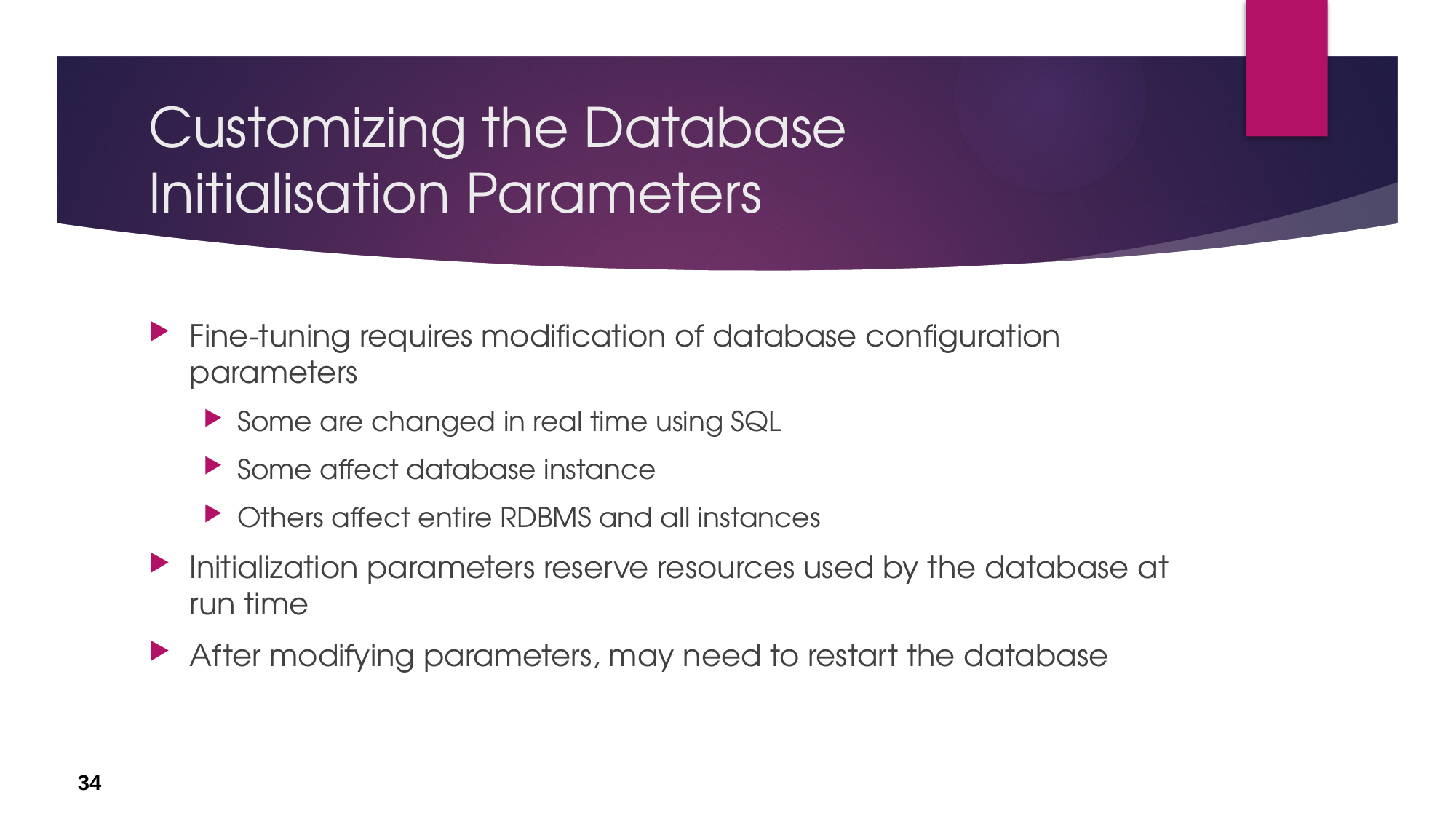

# Customizing the Database Initialisation Parameters
Fine-tuning requires modification of database configuration parameters
Some are changed in real time using SQL
Some affect database instance
Others affect entire RDBMS and all instances
Initialization parameters reserve resources used by the database at run time
After modifying parameters, may need to restart the database
34